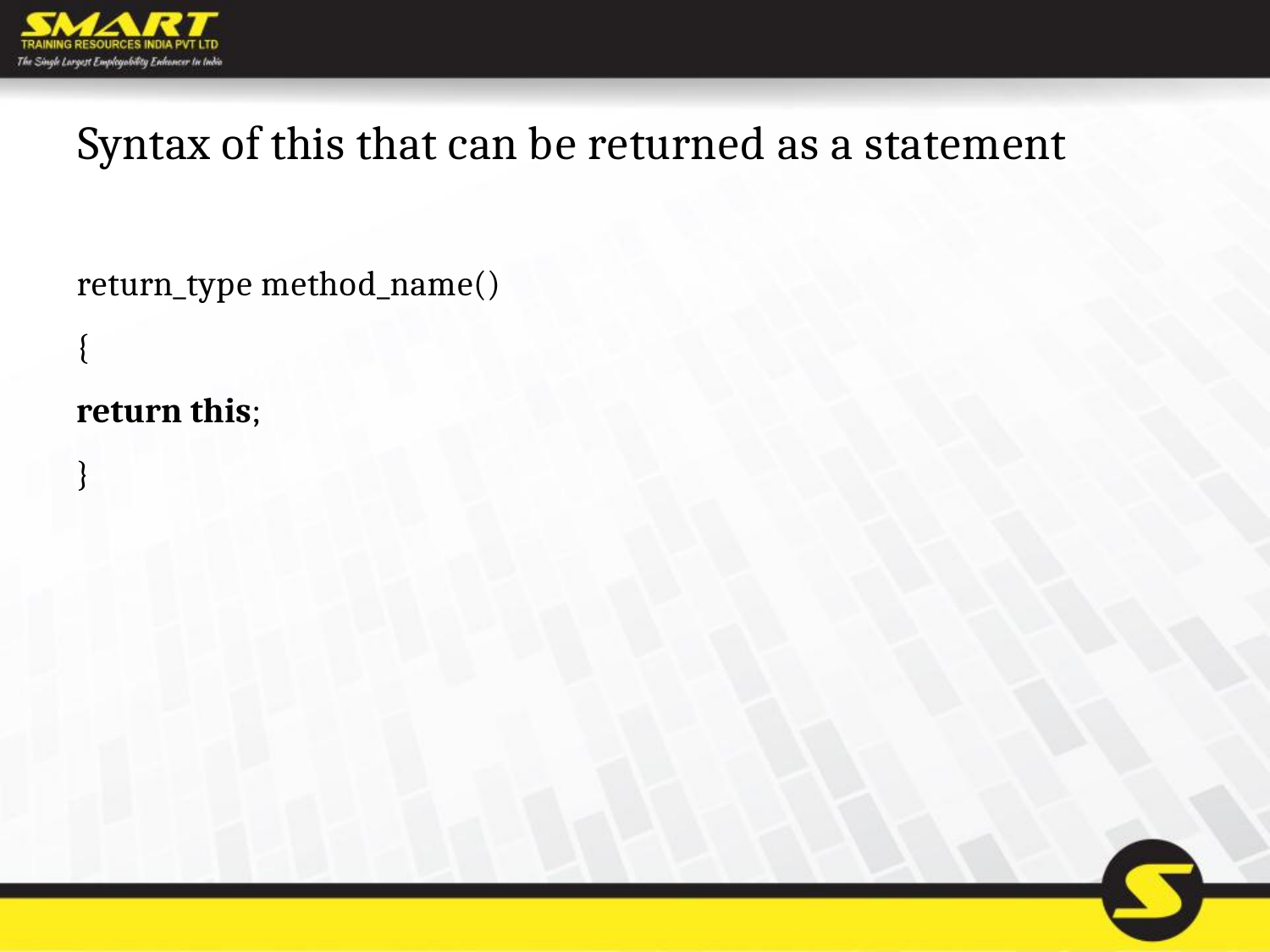

# Syntax of this that can be returned as a statement
return_type method_name()
{
return this;
}